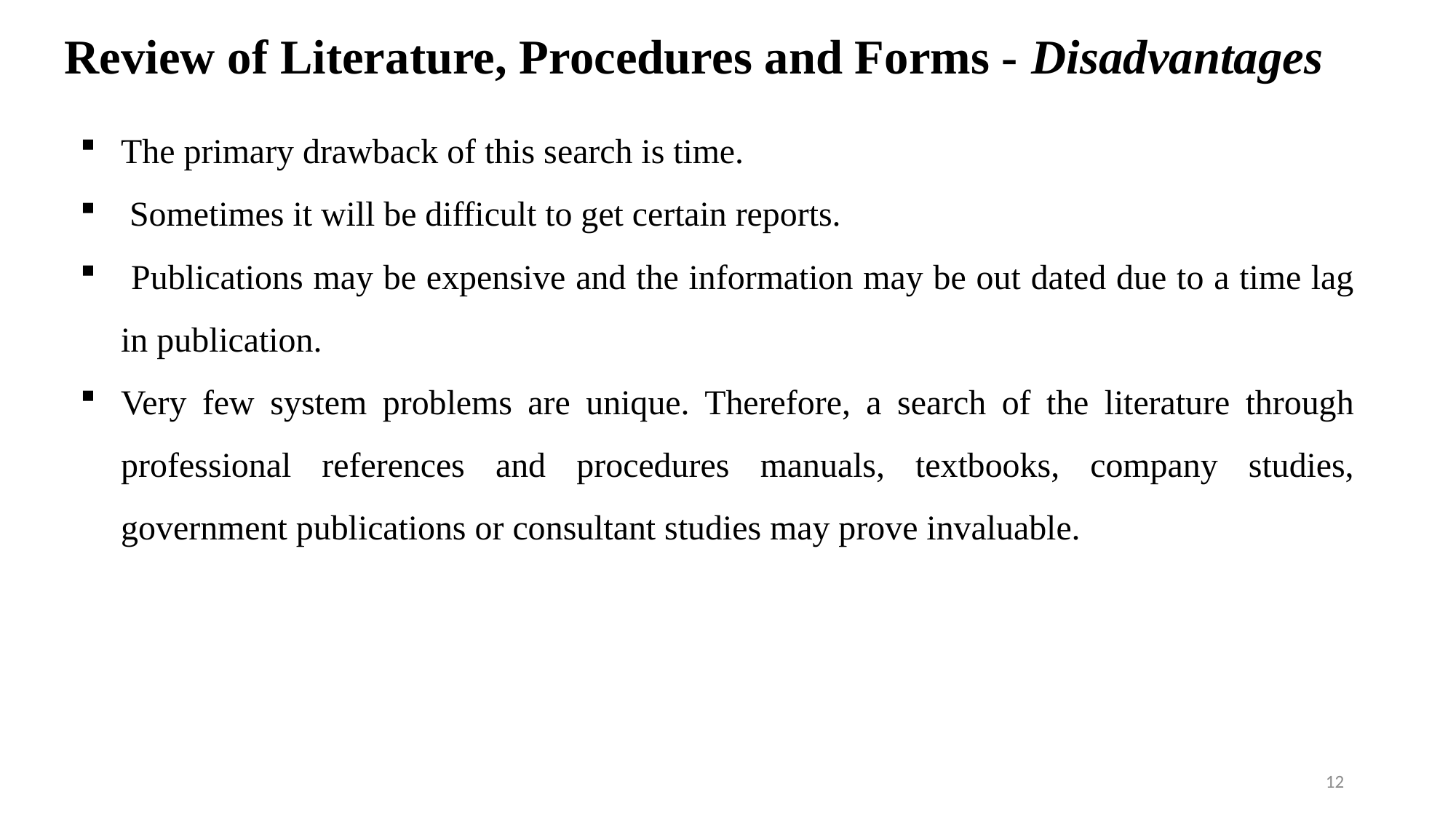

# Review of Literature, Procedures and Forms - Disadvantages
The primary drawback of this search is time.
 Sometimes it will be difficult to get certain reports.
 Publications may be expensive and the information may be out dated due to a time lag in publication.
Very few system problems are unique. Therefore, a search of the literature through professional references and procedures manuals, textbooks, company studies, government publications or consultant studies may prove invaluable.
12